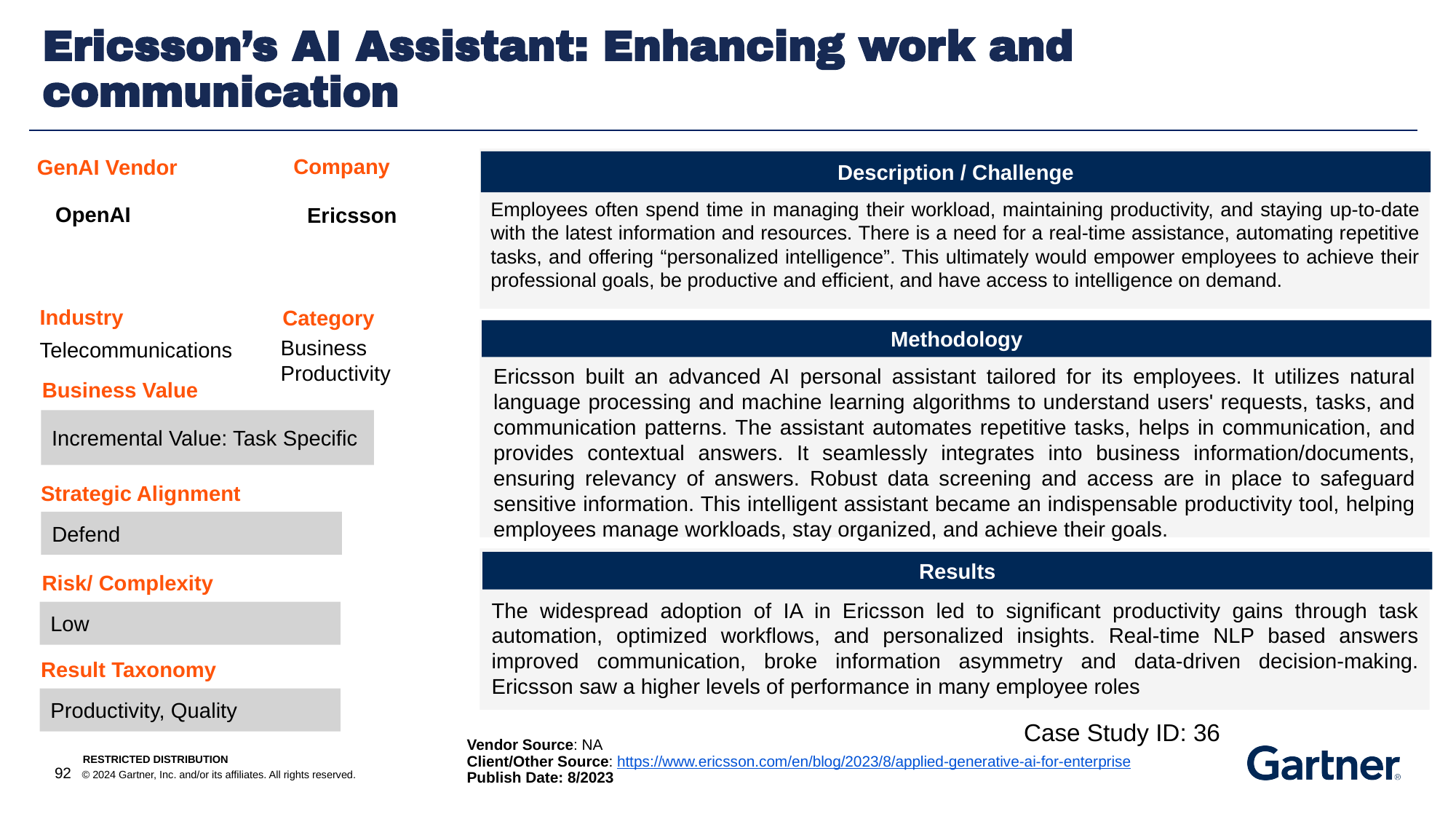

Ericsson’s AI Assistant: Enhancing work and communication
Company
GenAI Vendor

Description / Challenge
Employees often spend time in managing their workload, maintaining productivity, and staying up-to-date with the latest information and resources. There is a need for a real-time assistance, automating repetitive tasks, and offering “personalized intelligence”. This ultimately would empower employees to achieve their professional goals, be productive and efficient, and have access to intelligence on demand.
OpenAI
Ericsson
Industry
Category

Methodology
Business Productivity
Telecommunications
Ericsson built an advanced AI personal assistant tailored for its employees. It utilizes natural language processing and machine learning algorithms to understand users' requests, tasks, and communication patterns. The assistant automates repetitive tasks, helps in communication, and provides contextual answers. It seamlessly integrates into business information/documents, ensuring relevancy of answers. Robust data screening and access are in place to safeguard sensitive information. This intelligent assistant became an indispensable productivity tool, helping employees manage workloads, stay organized, and achieve their goals.
Business Value
Incremental Value: Task Specific
Strategic Alignment
Defend

Results
Risk/ Complexity
The widespread adoption of IA in Ericsson led to significant productivity gains through task automation, optimized workflows, and personalized insights. Real-time NLP based answers improved communication, broke information asymmetry and data-driven decision-making. Ericsson saw a higher levels of performance in many employee roles
Low
Result Taxonomy
Productivity, Quality
Case Study ID: 36
Vendor Source: NA
Client/Other Source: https://www.ericsson.com/en/blog/2023/8/applied-generative-ai-for-enterprise
Publish Date: 8/2023